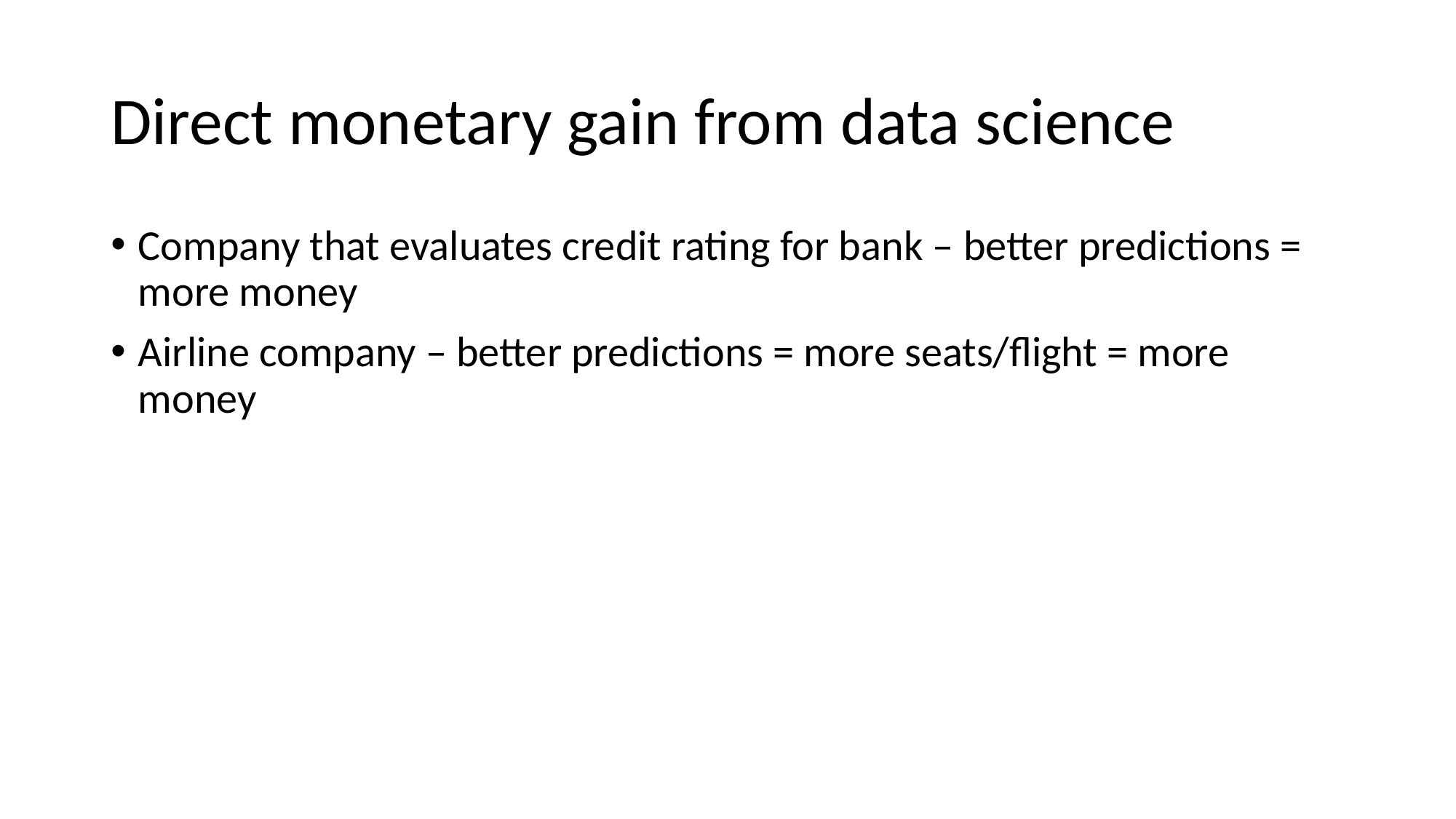

# Direct monetary gain from data science
Company that evaluates credit rating for bank – better predictions = more money
Airline company – better predictions = more seats/flight = more money